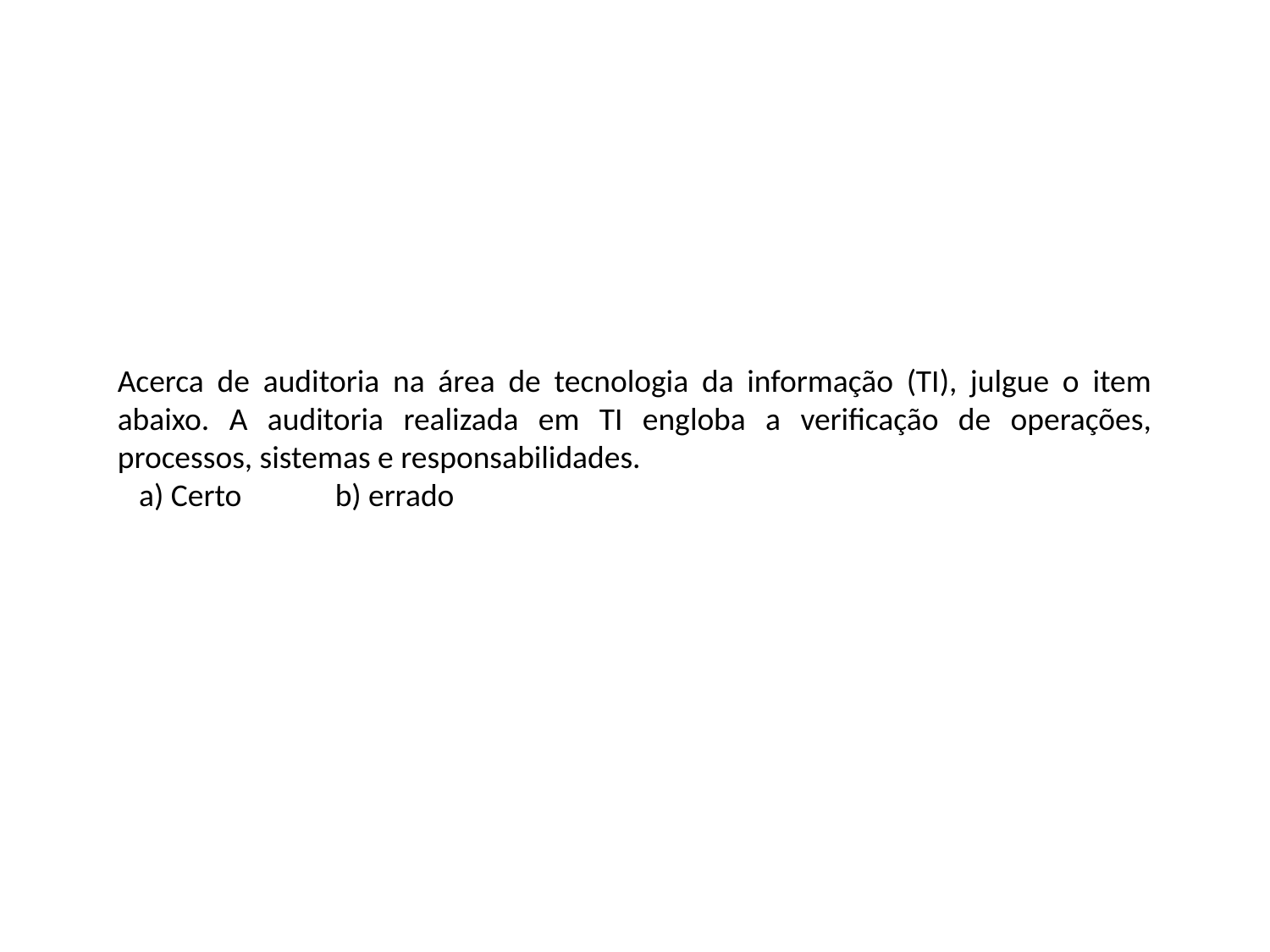

Acerca de auditoria na área de tecnologia da informação (TI), julgue o item abaixo. A auditoria realizada em TI engloba a verificação de operações, processos, sistemas e responsabilidades.
   a) Certo             b) errado